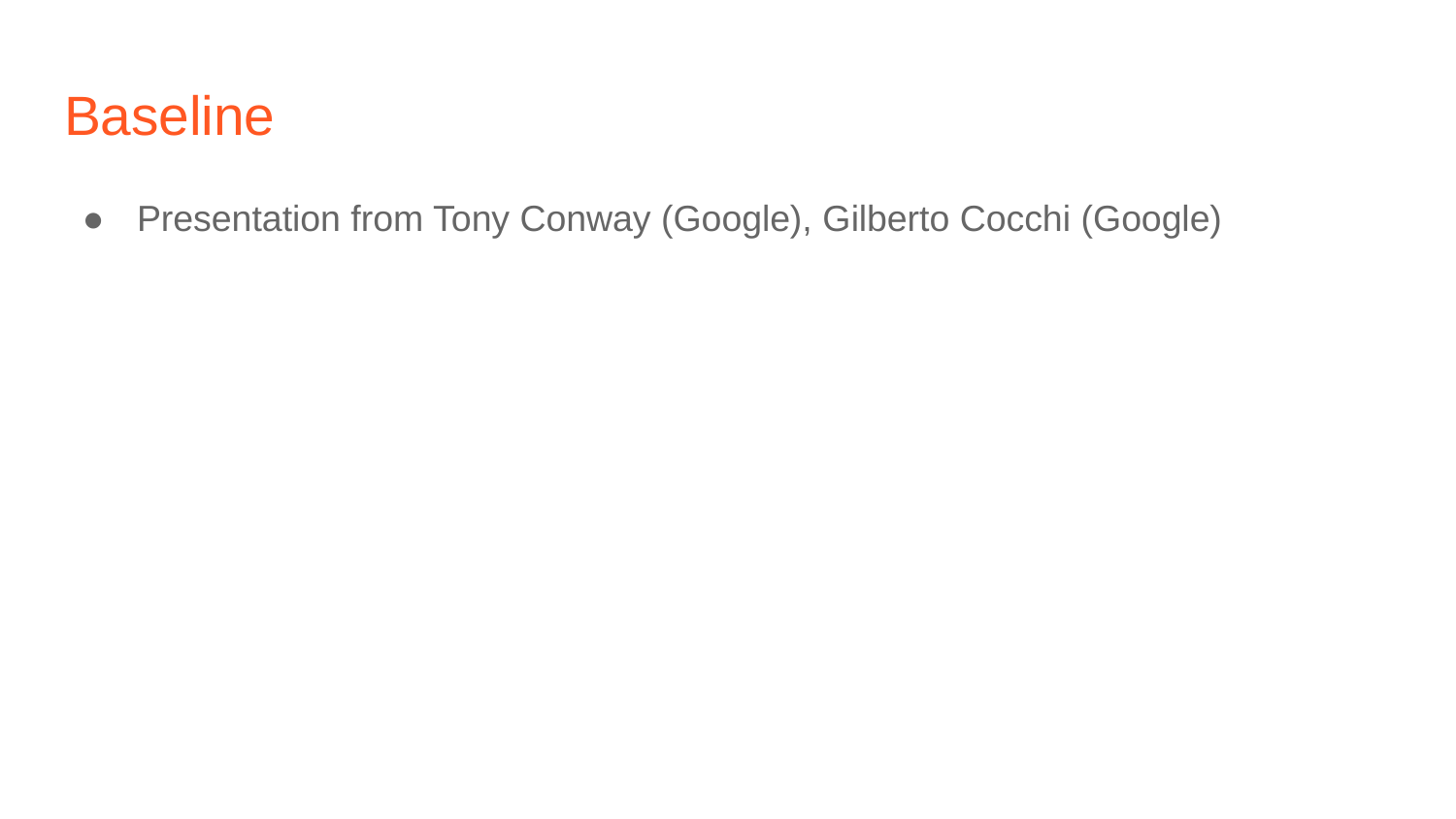

# Baseline
Presentation from Tony Conway (Google), Gilberto Cocchi (Google)